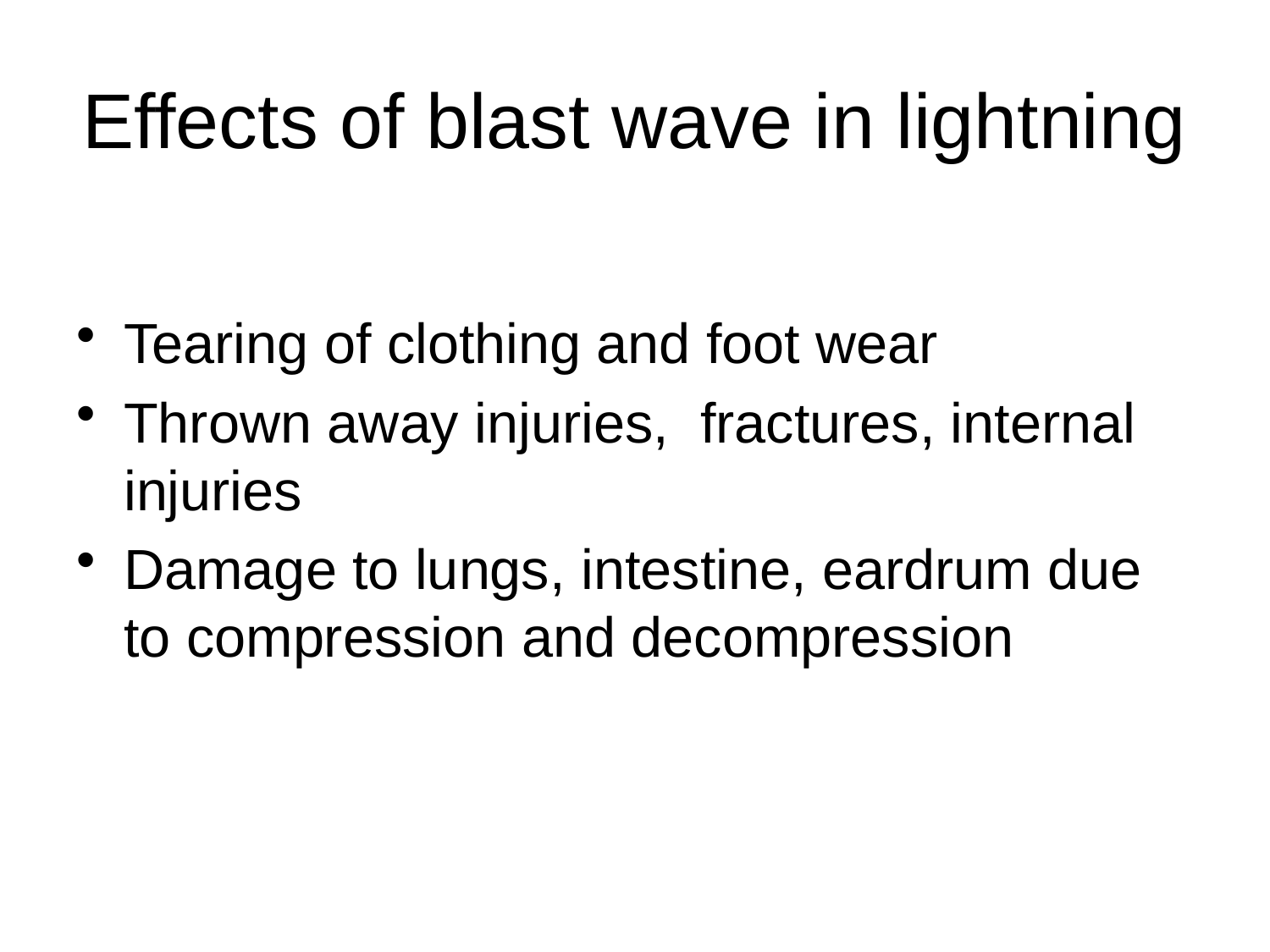

# Effects of blast wave in lightning

Tearing of clothing and foot wear
Thrown away injuries,  fractures, internal injuries
Damage to lungs, intestine, eardrum due to compression and decompression